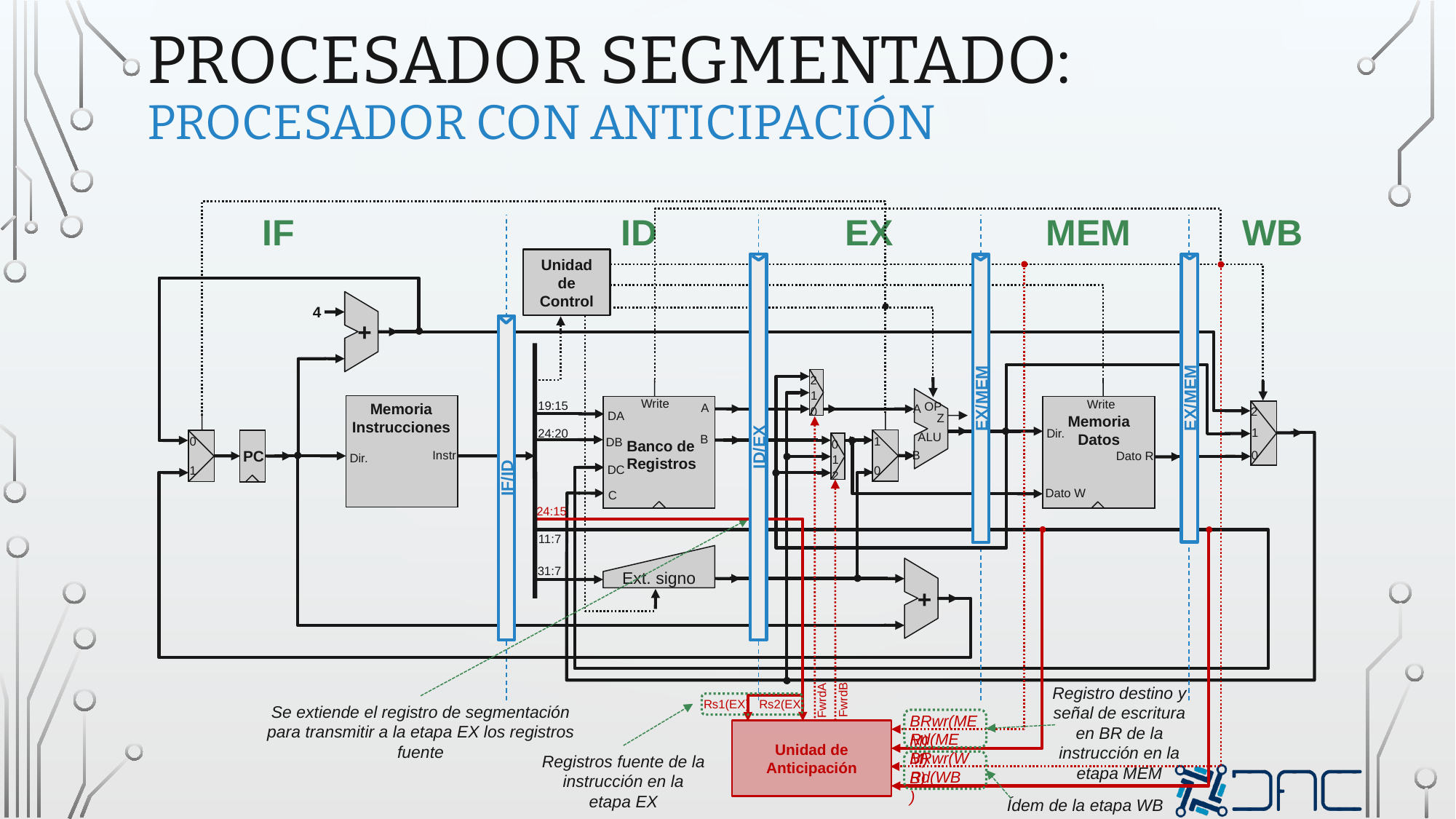

# procesador segmentado: procesador con anticipación

IF
ID
EX
MEM
WB

Unidad de Control
ID/EX
EX/MEM

EX/MEM

+

4

IF/ID

2

1

0

Write
A

DA

B
DB
Banco de
Registros

DC

C

Write

Memoria
Datos
Dir.

Dato R

Dato W

19:15
Memoria
Instrucciones

Instr
Dir.

A
2

1

0

OP

Z

0

1

24:20
ALU
1

0

PC

0

1

2

B

24:15

11:7

Ext. signo

+

31:7

Registro destino y señal de escritura en BR de la instrucción en la etapa MEM

FwrdB
FwrdA
Rs2(EX)
Rs1(EX)

Se extiende el registro de segmentación para transmitir a la etapa EX los registros fuente
BRwr(MEM)

Unidad de Anticipación
Rd(MEM)
BRwr(WB)
Registros fuente de la instrucción en la etapa EX

Rd(WB)
Ídem de la etapa WB